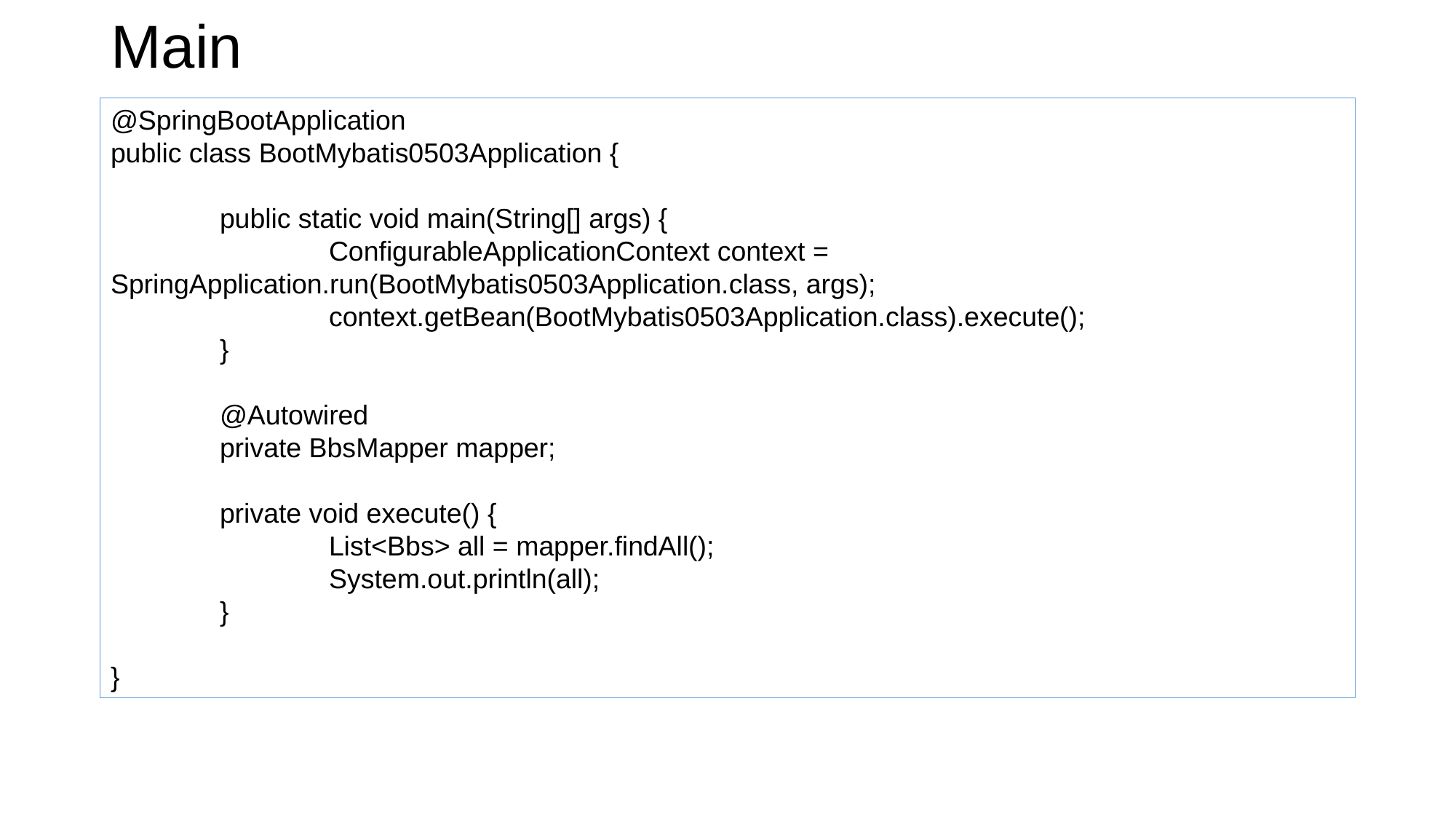

# Main

@SpringBootApplication
public class BootMybatis0503Application {

	public static void main(String[] args) {
		ConfigurableApplicationContext context = SpringApplication.run(BootMybatis0503Application.class, args);
		context.getBean(BootMybatis0503Application.class).execute();
	}

	@Autowired
	private BbsMapper mapper;

	private void execute() {
		List<Bbs> all = mapper.findAll();
		System.out.println(all);
	}

}